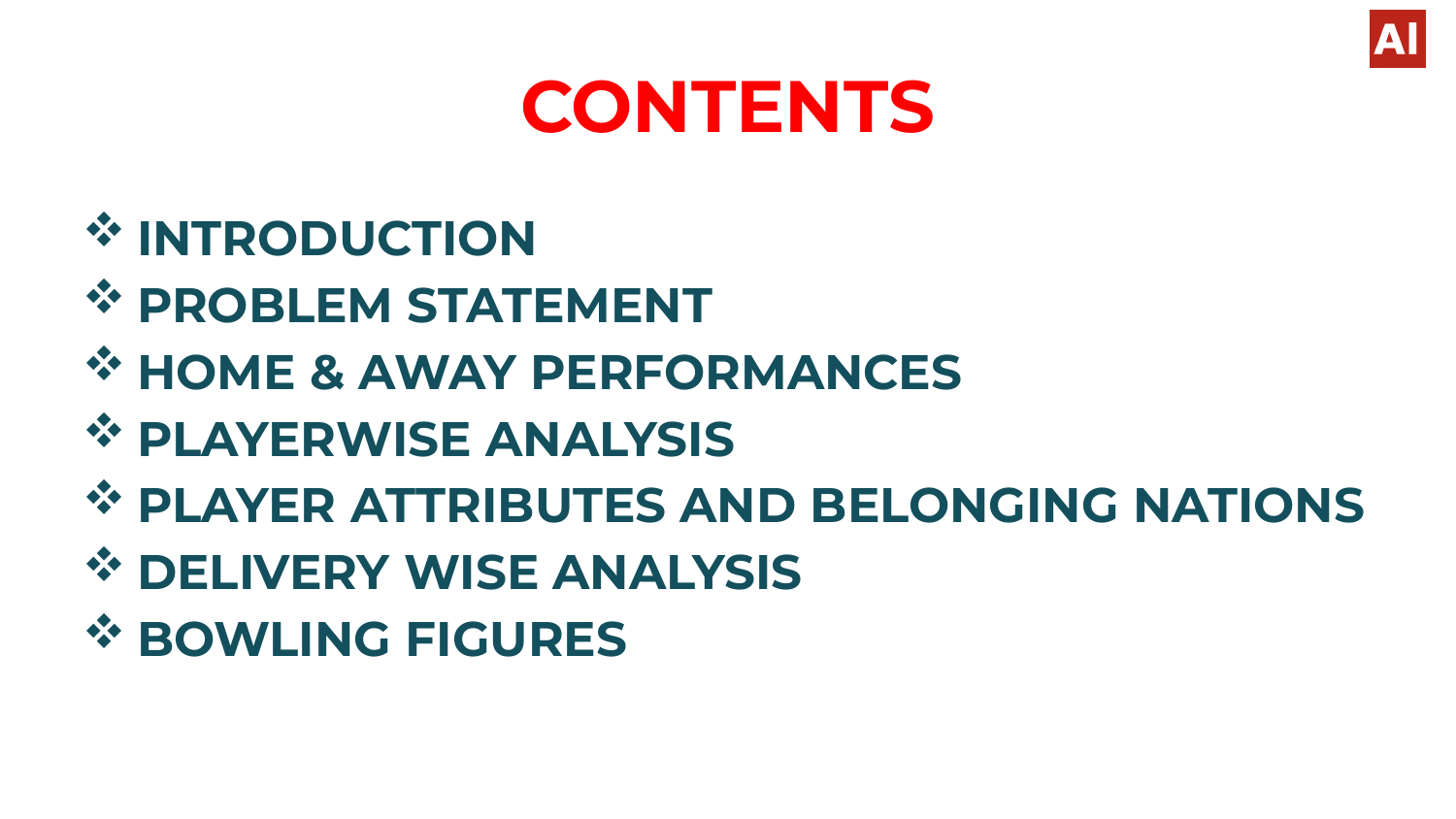

# CONTENTS
INTRODUCTION
PROBLEM STATEMENT
HOME & AWAY PERFORMANCES
PLAYERWISE ANALYSIS
PLAYER ATTRIBUTES AND BELONGING NATIONS
DELIVERY WISE ANALYSIS
BOWLING FIGURES